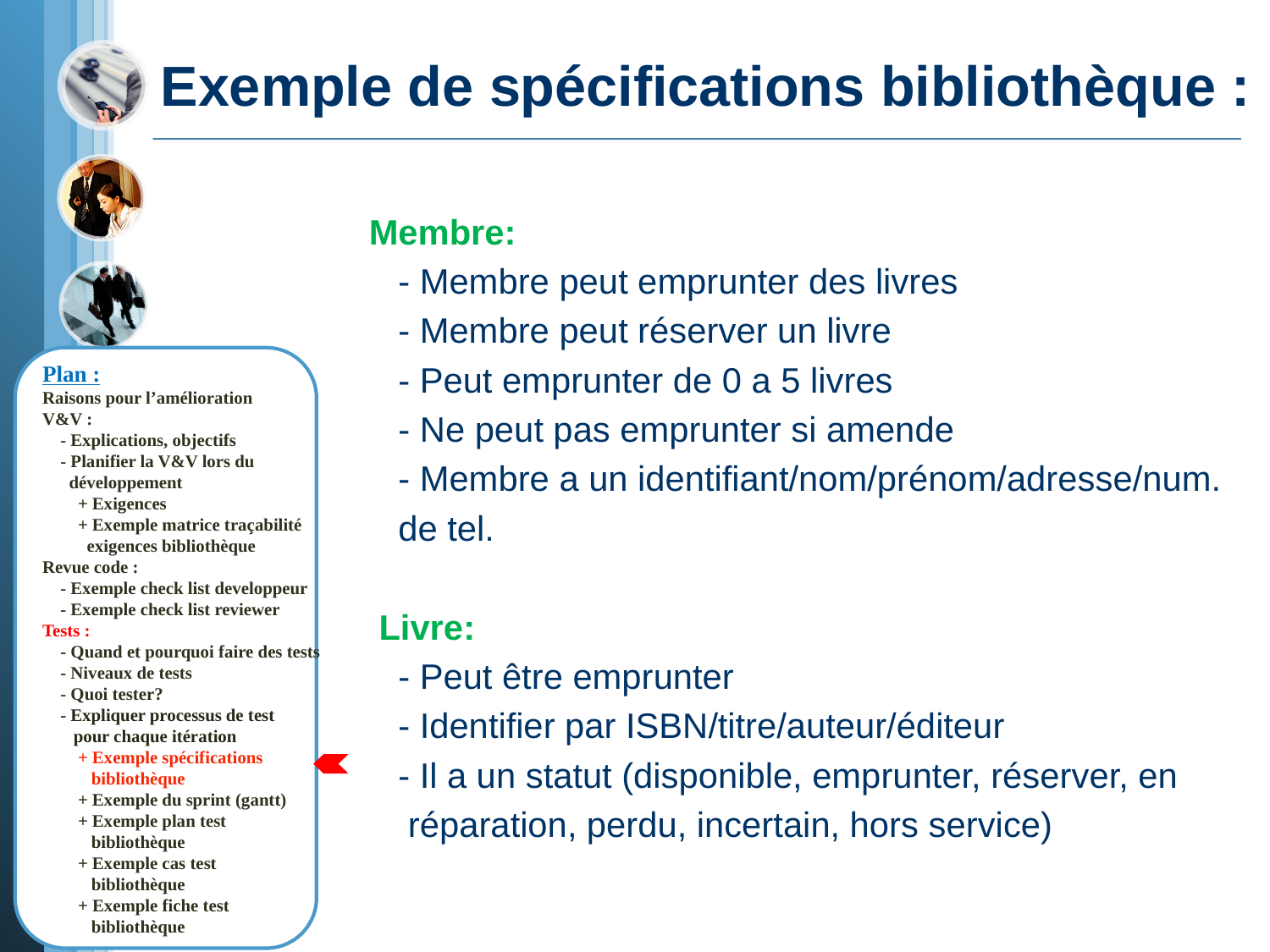

# Exemple de spécifications bibliothèque :
Membre:
   - Membre peut emprunter des livres
   - Membre peut réserver un livre
   - Peut emprunter de 0 a 5 livres
   - Ne peut pas emprunter si amende
   - Membre a un identifiant/nom/prénom/adresse/num.
   de tel.

 Livre:
   - Peut être emprunter
   - Identifier par ISBN/titre/auteur/éditeur
   - Il a un statut (disponible, emprunter, réserver, en
    réparation, perdu, incertain, hors service)
Plan :
Raisons pour l’amélioration
V&V :
    - Explications, objectifs
    - Planifier la V&V lors du
      développement
        + Exigences
        + Exemple matrice traçabilité
          exigences bibliothèque
Revue code :
    - Exemple check list developpeur
    - Exemple check list reviewer
Tests :
    - Quand et pourquoi faire des tests
    - Niveaux de tests
    - Quoi tester?
    - Expliquer processus de test
       pour chaque itération
        + Exemple spécifications
           bibliothèque
        + Exemple du sprint (gantt)
        + Exemple plan test
           bibliothèque
        + Exemple cas test
           bibliothèque
        + Exemple fiche test
           bibliothèque